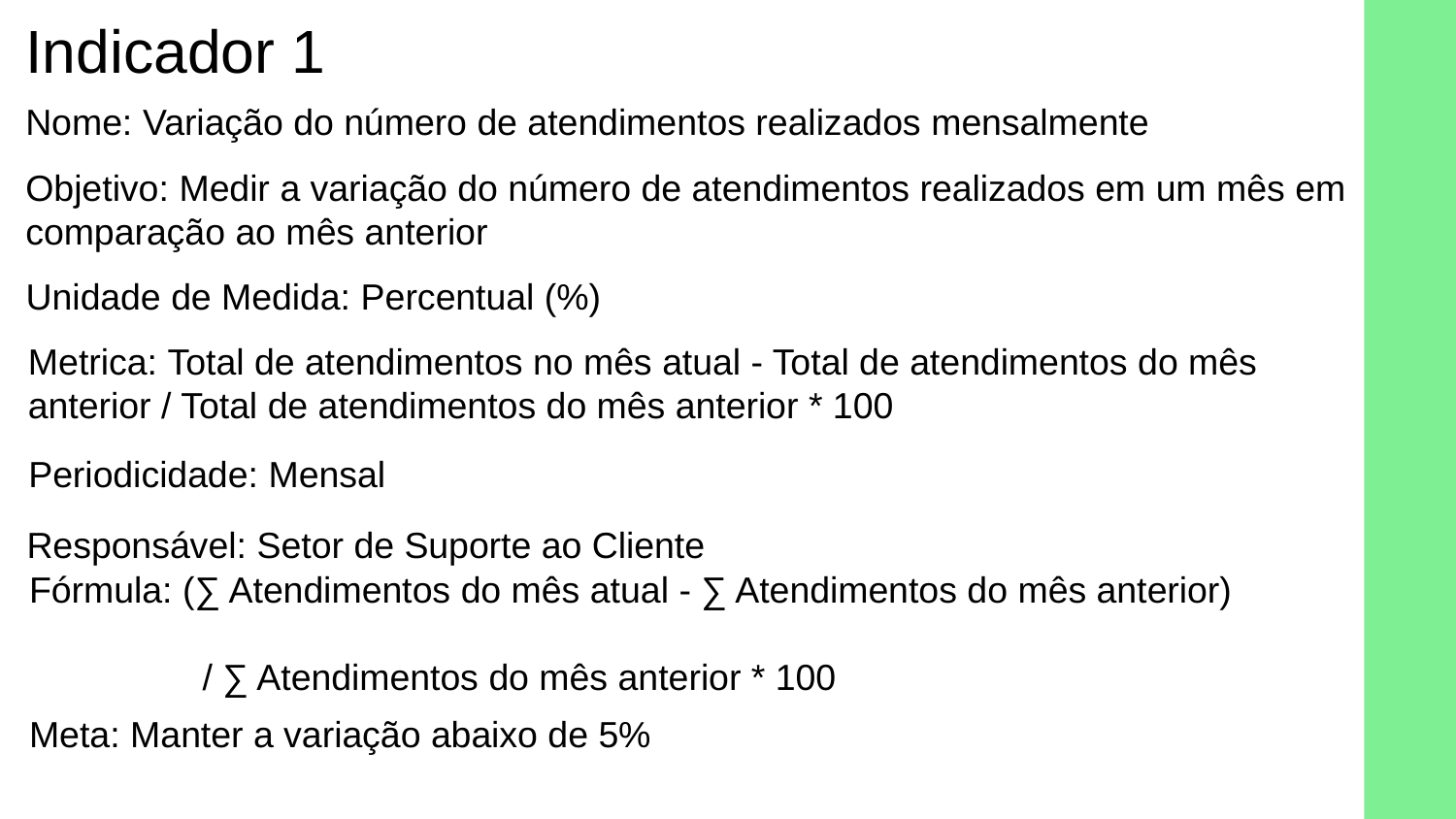

# Indicador 1
Nome: Variação do número de atendimentos realizados mensalmente

Objetivo: Medir a variação do número de atendimentos realizados em um mês em comparação ao mês anterior

Unidade de Medida: Percentual (%)

Metrica: Total de atendimentos no mês atual - Total de atendimentos do mês anterior / Total de atendimentos do mês anterior * 100

Periodicidade: Mensal
Responsável: Setor de Suporte ao Cliente
Fórmula: (∑ Atendimentos do mês atual - ∑ Atendimentos do mês anterior)
                 / ∑ Atendimentos do mês anterior * 100
Meta: Manter a variação abaixo de 5%